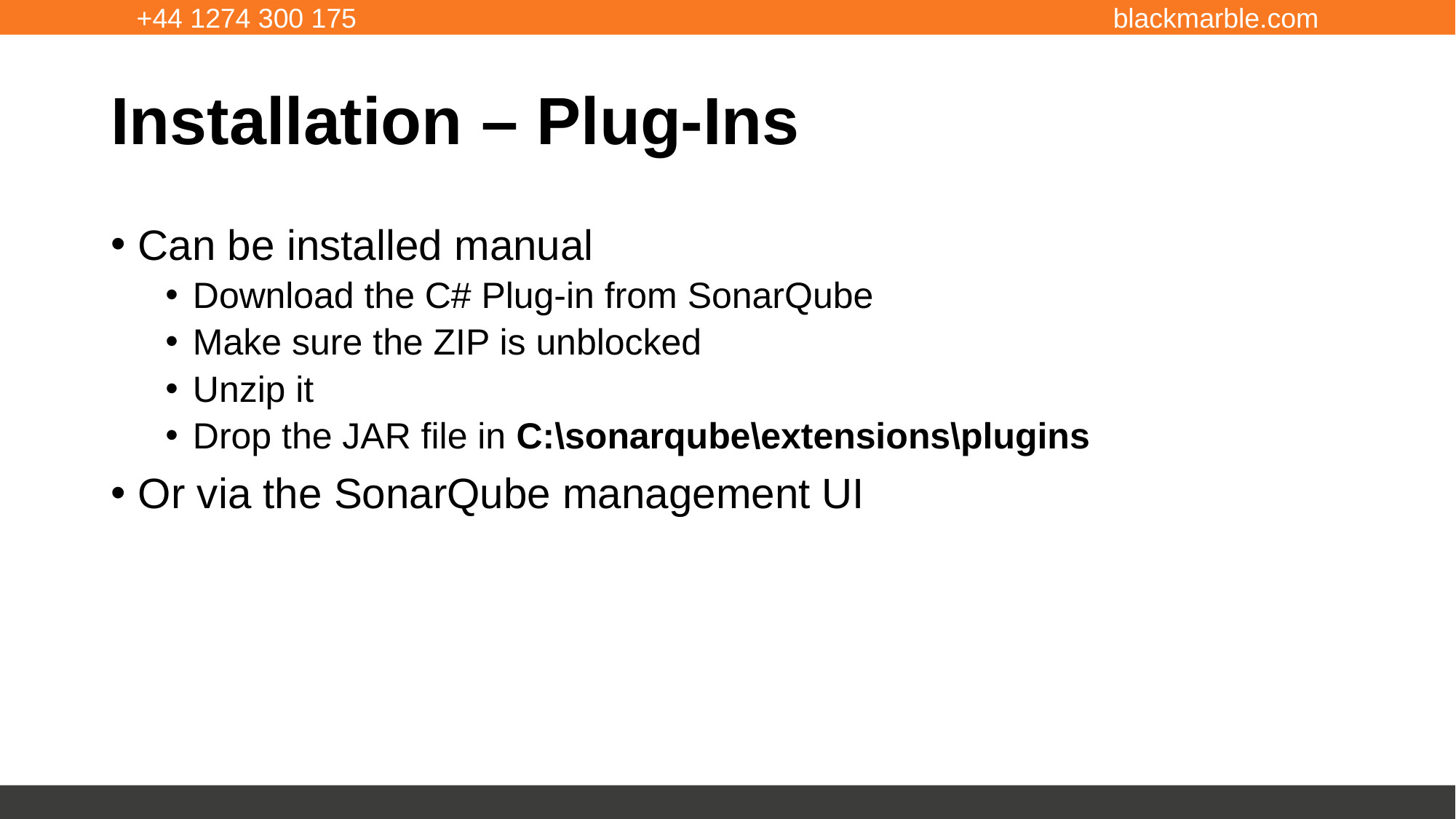

# Installation – Plug-Ins
Can be installed manual
Download the C# Plug-in from SonarQube
Make sure the ZIP is unblocked
Unzip it
Drop the JAR file in C:\sonarqube\extensions\plugins
Or via the SonarQube management UI